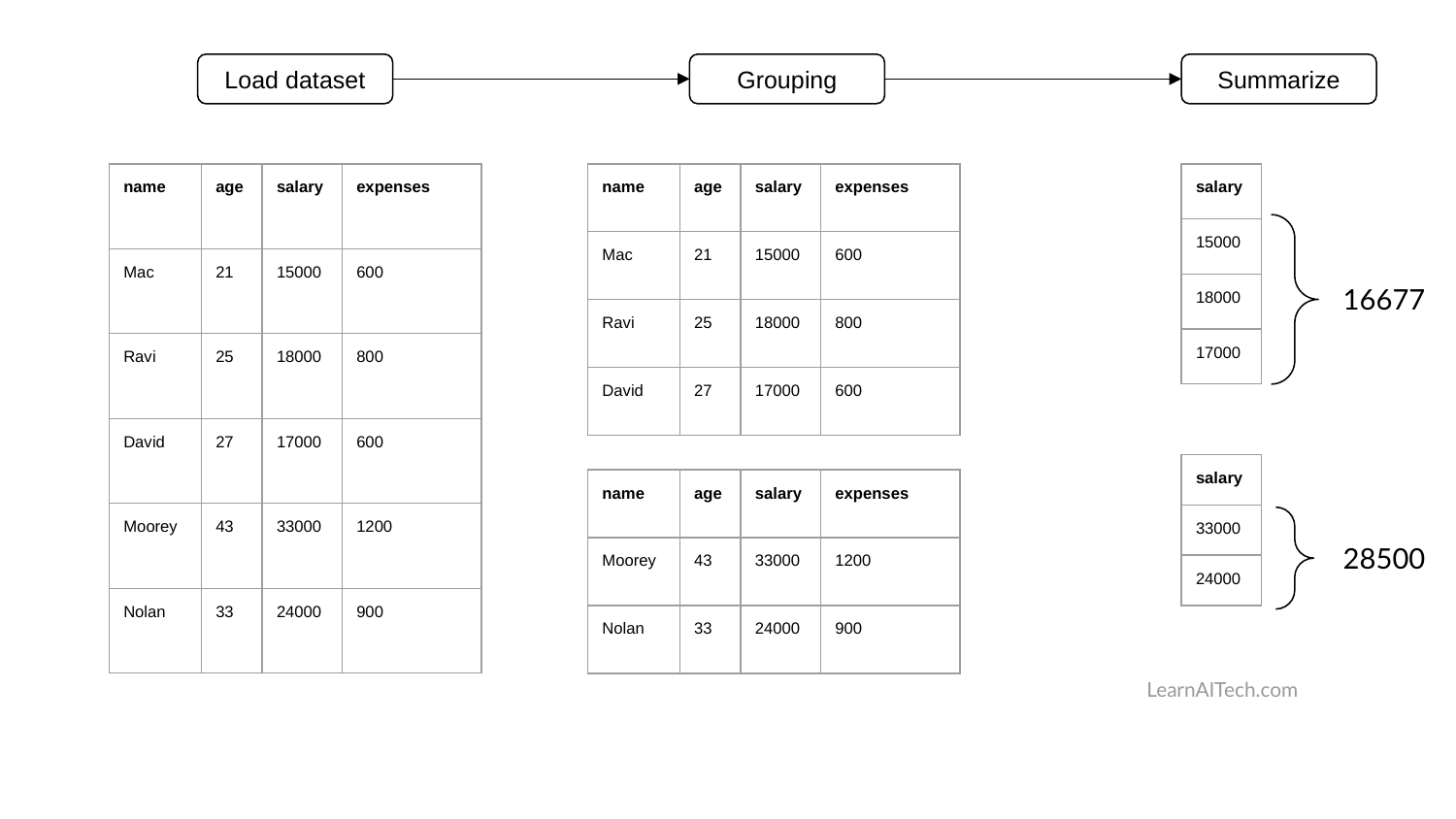

Load dataset
Grouping
Summarize
| name | age | salary | expenses |
| --- | --- | --- | --- |
| Mac | 21 | 15000 | 600 |
| Ravi | 25 | 18000 | 800 |
| David | 27 | 17000 | 600 |
| Moorey | 43 | 33000 | 1200 |
| Nolan | 33 | 24000 | 900 |
| name | age | salary | expenses |
| --- | --- | --- | --- |
| Mac | 21 | 15000 | 600 |
| Ravi | 25 | 18000 | 800 |
| David | 27 | 17000 | 600 |
| salary |
| --- |
| 15000 |
| 18000 |
| 17000 |

16677
| salary |
| --- |
| 33000 |
| 24000 |
| name | age | salary | expenses |
| --- | --- | --- | --- |
| Moorey | 43 | 33000 | 1200 |
| Nolan | 33 | 24000 | 900 |

28500
LearnAITech.com